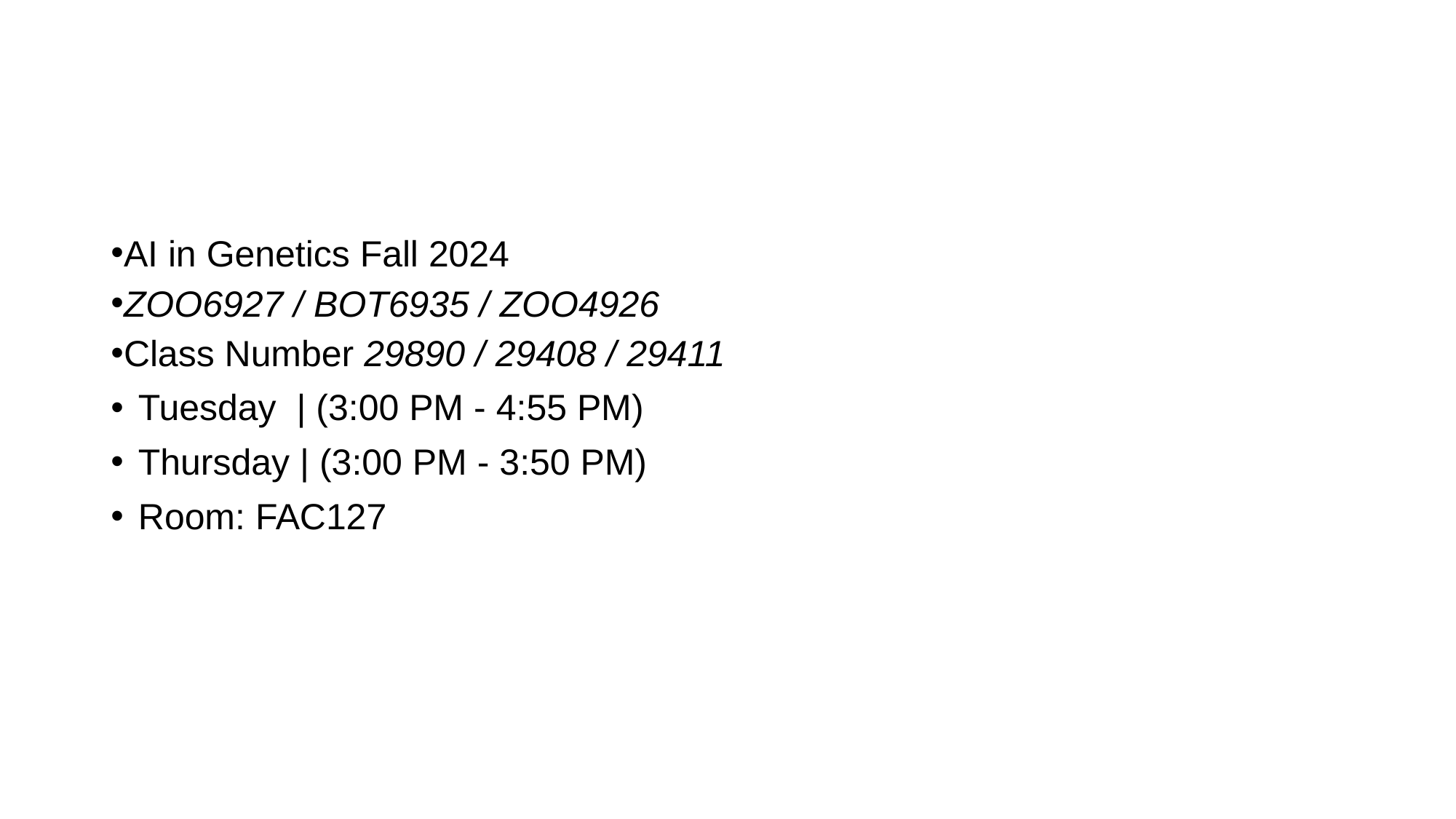

#
AI in Genetics Fall 2024
ZOO6927 / BOT6935 / ZOO4926
Class Number 29890 / 29408 / 29411
Tuesday  | (3:00 PM - 4:55 PM)
Thursday | (3:00 PM - 3:50 PM)
Room: FAC127